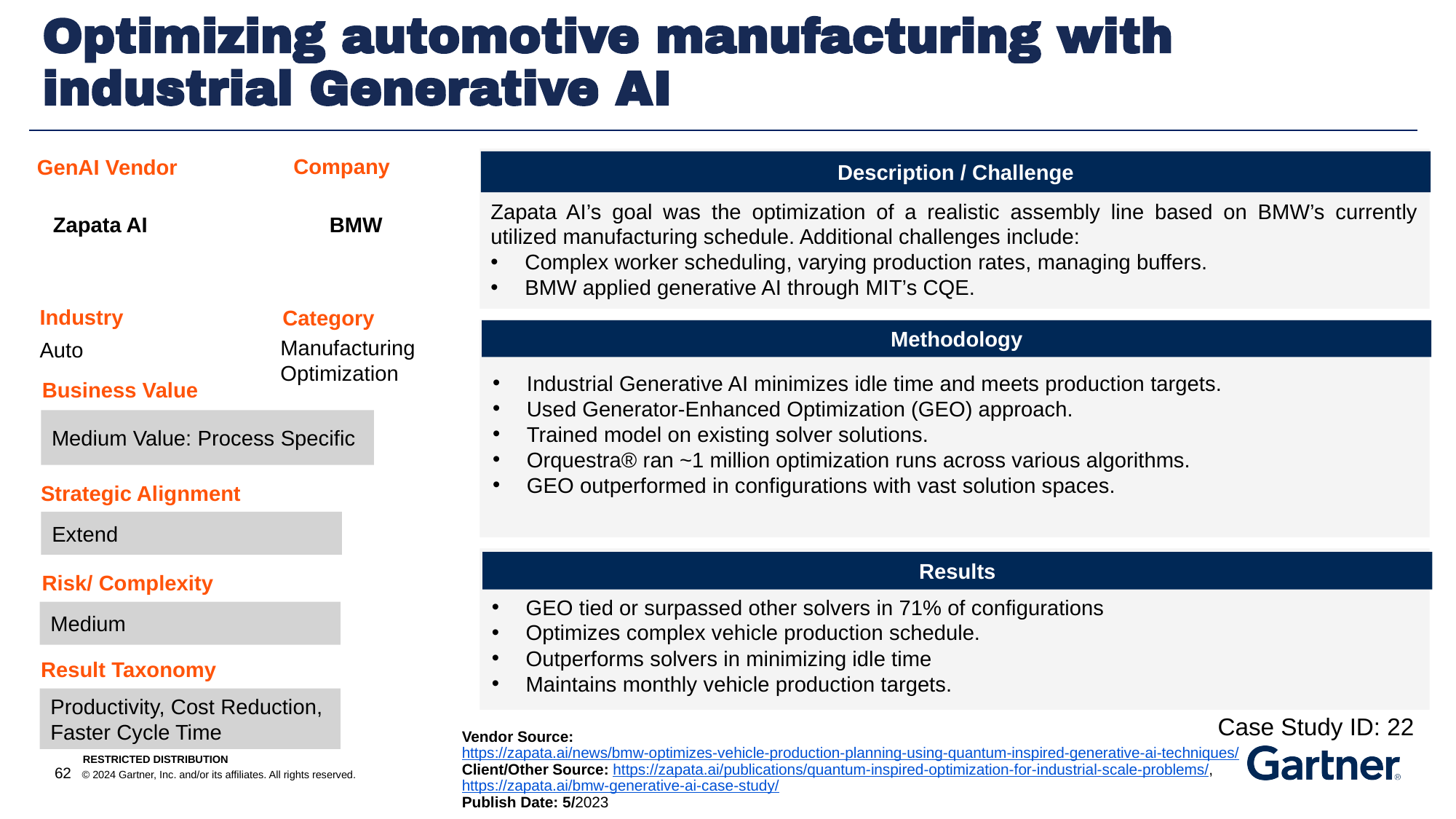

Optimizing automotive manufacturing with industrial Generative AI
Company
GenAI Vendor

Description / Challenge
Zapata AI’s goal was the optimization of a realistic assembly line based on BMW’s currently utilized manufacturing schedule. Additional challenges include:
Complex worker scheduling, varying production rates, managing buffers.
BMW applied generative AI through MIT’s CQE.
BMW
Zapata AI
Industry
Category

Methodology
Manufacturing Optimization
Auto
Industrial Generative AI minimizes idle time and meets production targets.
Used Generator-Enhanced Optimization (GEO) approach.
Trained model on existing solver solutions.
Orquestra® ran ~1 million optimization runs across various algorithms.
GEO outperformed in configurations with vast solution spaces.
Business Value
Medium Value: Process Specific
Strategic Alignment
Extend

Results
Risk/ Complexity
GEO tied or surpassed other solvers in 71% of configurations
Optimizes complex vehicle production schedule.
Outperforms solvers in minimizing idle time
Maintains monthly vehicle production targets.
Medium
Result Taxonomy
Productivity, Cost Reduction, Faster Cycle Time
Case Study ID: 22
Vendor Source: https://zapata.ai/news/bmw-optimizes-vehicle-production-planning-using-quantum-inspired-generative-ai-techniques/
Client/Other Source: https://zapata.ai/publications/quantum-inspired-optimization-for-industrial-scale-problems/, https://zapata.ai/bmw-generative-ai-case-study/
Publish Date: 5/2023